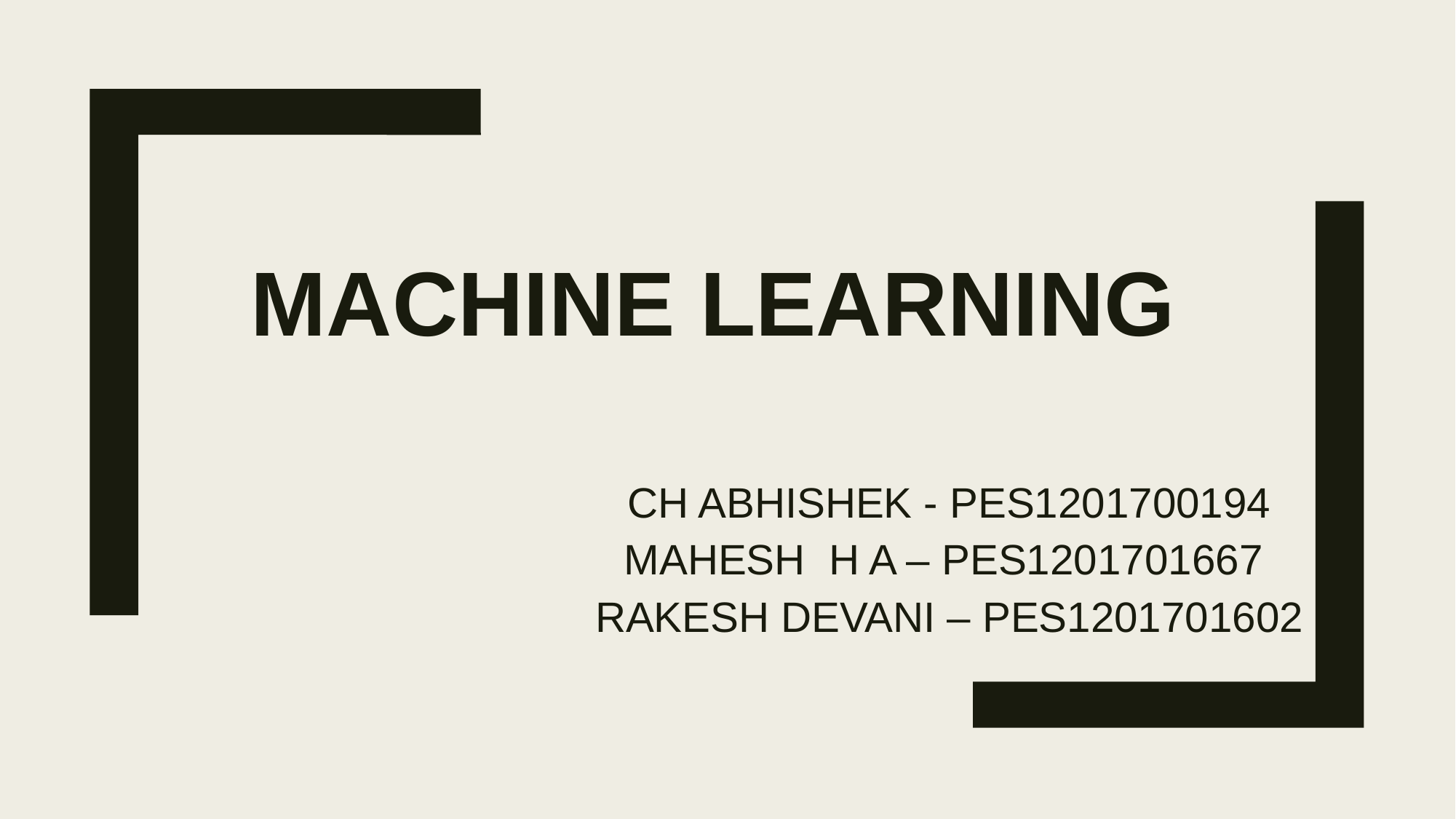

# MACHINE LEARNING
CH ABHISHEK - PES1201700194
MAHESH  H A – PES1201701667
RAKESH DEVANI – PES1201701602